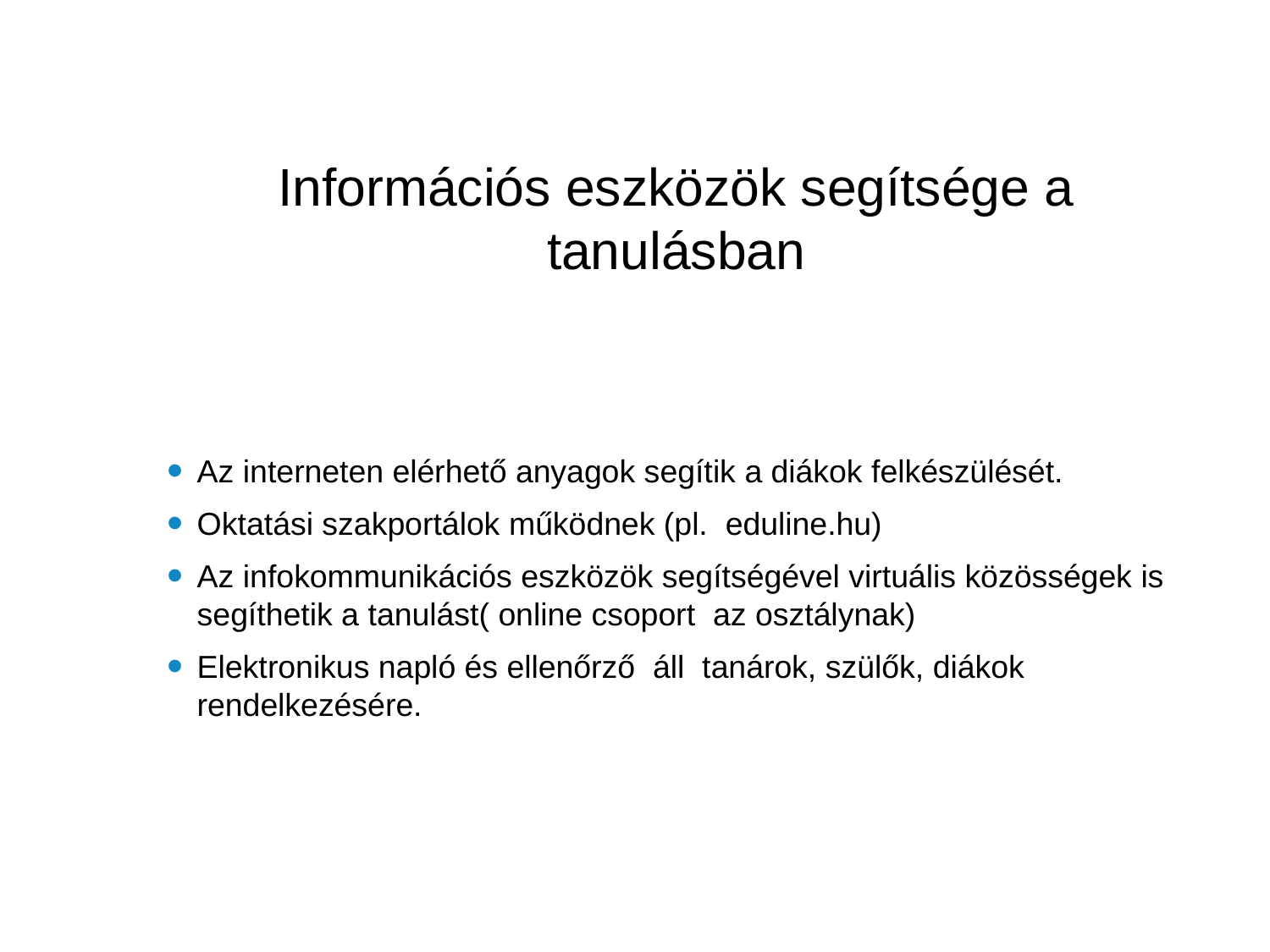

# Információs eszközök segítsége a tanulásban
Az interneten elérhető anyagok segítik a diákok felkészülését.
Oktatási szakportálok működnek (pl.  eduline.hu)
Az infokommunikációs eszközök segítségével virtuális közösségek is segíthetik a tanulást( online csoport  az osztálynak)
Elektronikus napló és ellenőrző  áll  tanárok, szülők, diákok rendelkezésére.